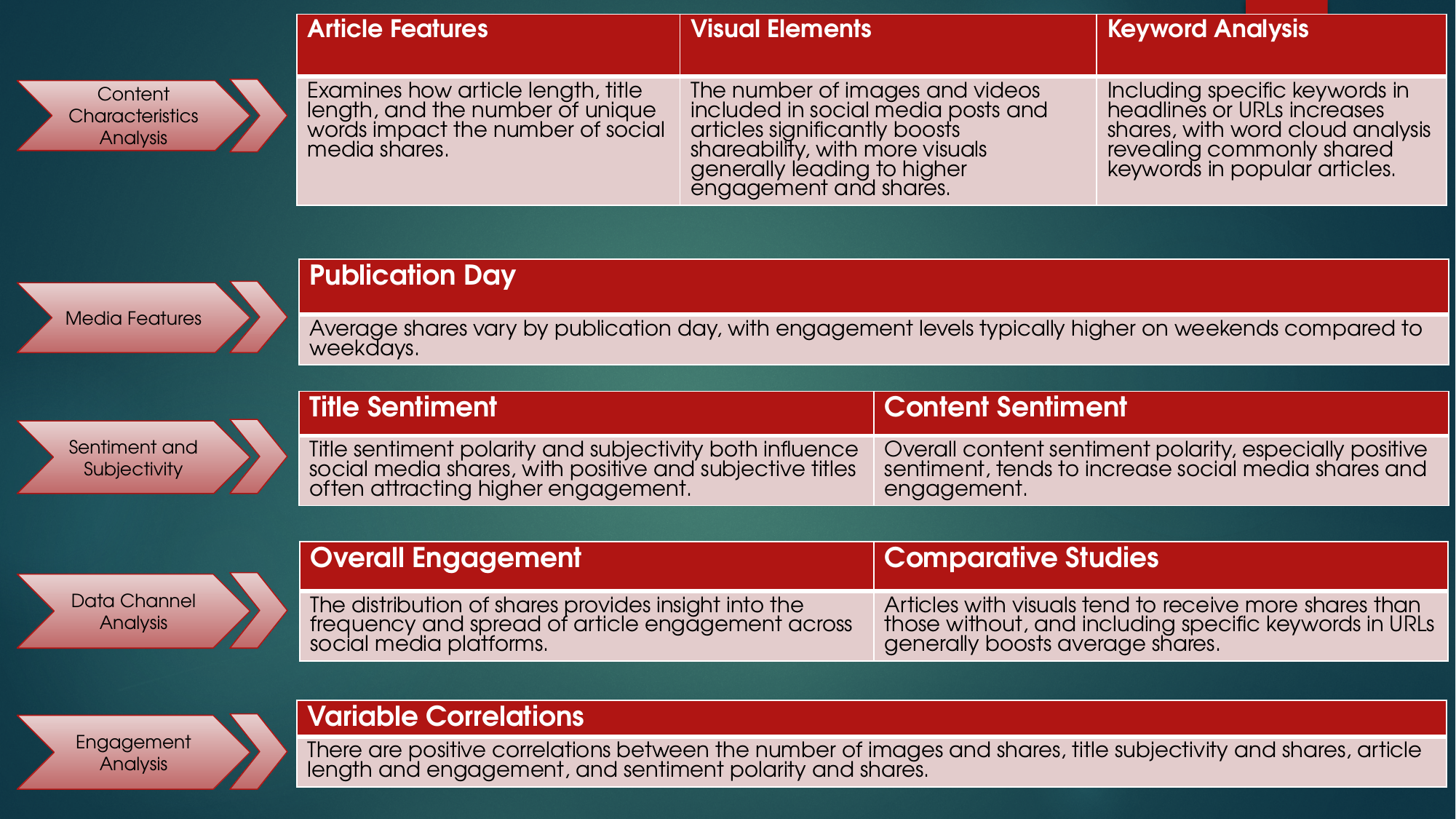

| Article Features | Visual Elements | Keyword Analysis |
| --- | --- | --- |
| Examines how article length, title length, and the number of unique words impact the number of social media shares. | The number of images and videos included in social media posts and articles significantly boosts shareability, with more visuals generally leading to higher engagement and shares. | Including specific keywords in headlines or URLs increases shares, with word cloud analysis revealing commonly shared keywords in popular articles. |

Content Characteristics Analysis
| Publication Day |
| --- |
| Average shares vary by publication day, with engagement levels typically higher on weekends compared to weekdays. |

Media Features
| Title Sentiment | Content Sentiment |
| --- | --- |
| Title sentiment polarity and subjectivity both influence social media shares, with positive and subjective titles often attracting higher engagement. | Overall content sentiment polarity, especially positive sentiment, tends to increase social media shares and engagement. |

Sentiment and Subjectivity
| Overall Engagement | Comparative Studies |
| --- | --- |
| The distribution of shares provides insight into the frequency and spread of article engagement across social media platforms. | Articles with visuals tend to receive more shares than those without, and including specific keywords in URLs generally boosts average shares. |

Data Channel
Analysis
| Variable Correlations |
| --- |
| There are positive correlations between the number of images and shares, title subjectivity and shares, article length and engagement, and sentiment polarity and shares. |

Engagement Analysis